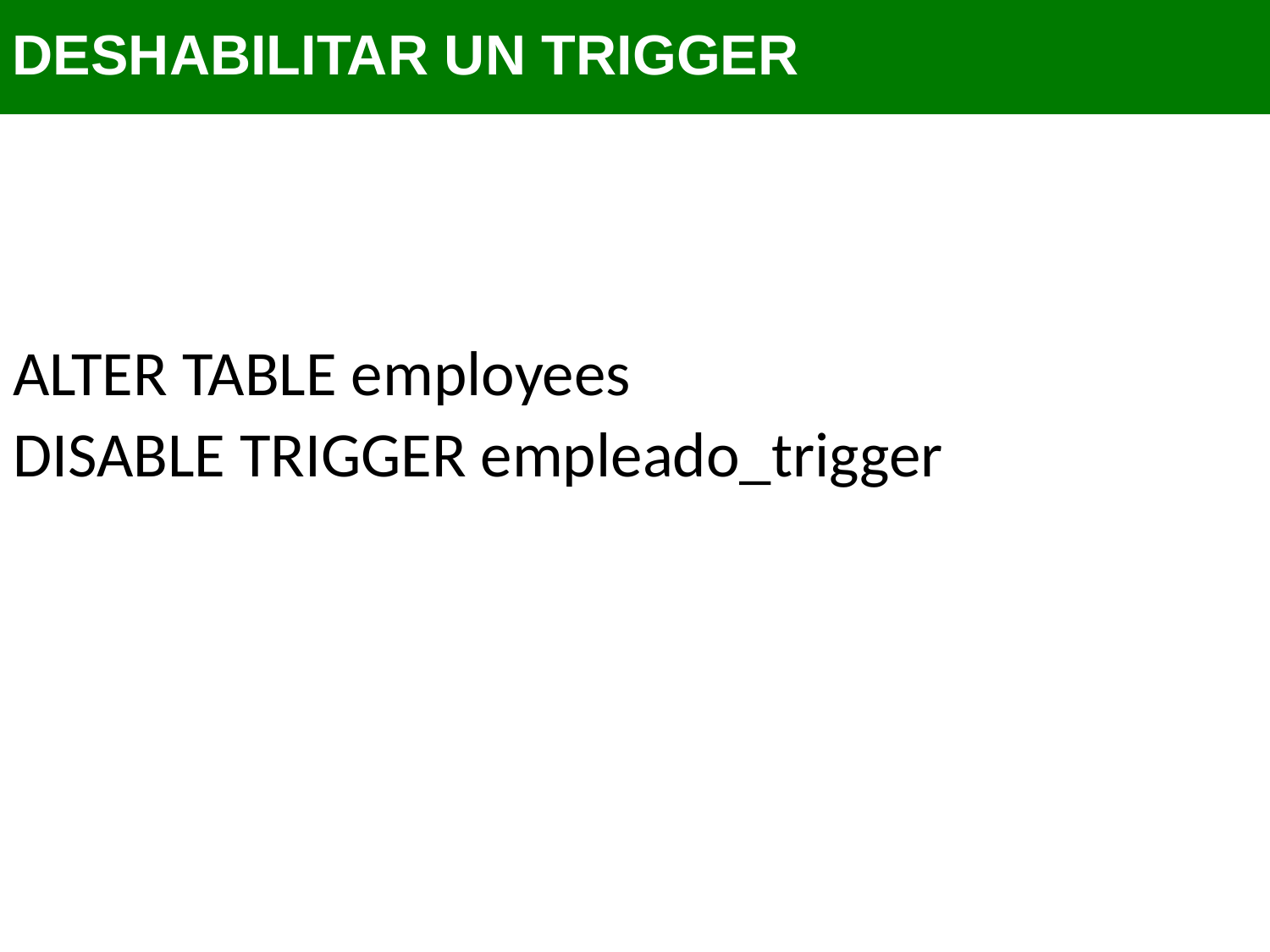

DESHABILITAR UN TRIGGER
DESHABILITAR UN TRIGGER

ALTER TABLE employees
DISABLE TRIGGER empleado_trigger